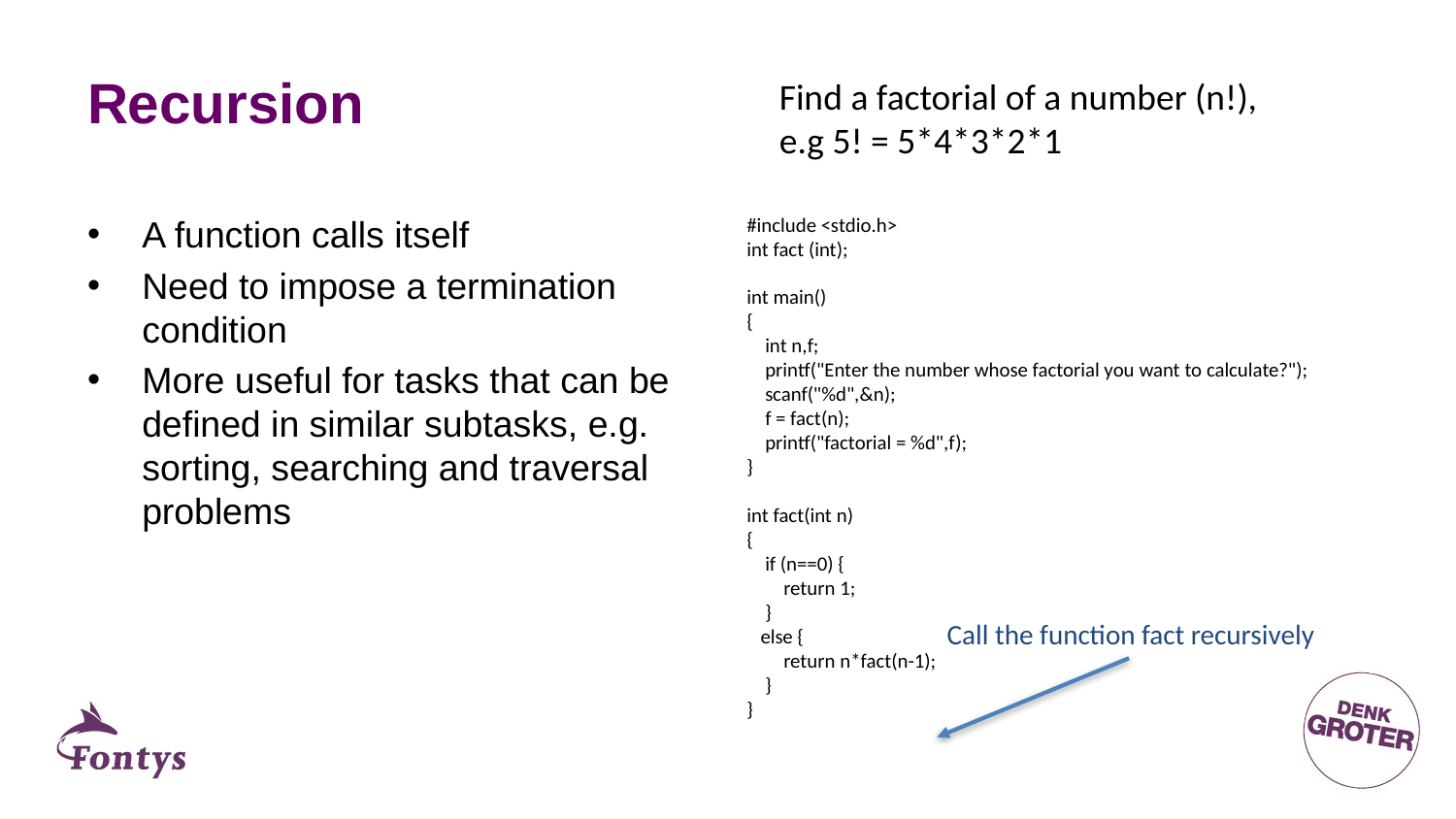

# Recursion
Find a factorial of a number (n!),
e.g 5! = 5*4*3*2*1
#include <stdio.h>
int fact (int);

int main()
{
    int n,f;
    printf("Enter the number whose factorial you want to calculate?");
    scanf("%d",&n);
    f = fact(n);
    printf("factorial = %d",f);
}

int fact(int n)
{
    if (n==0) {
        return 1;
    }
   else {
        return n*fact(n-1);
    }
}
A function calls itself
Need to impose a termination condition
More useful for tasks that can be defined in similar subtasks, e.g. sorting, searching and traversal problems
Call the function fact recursively